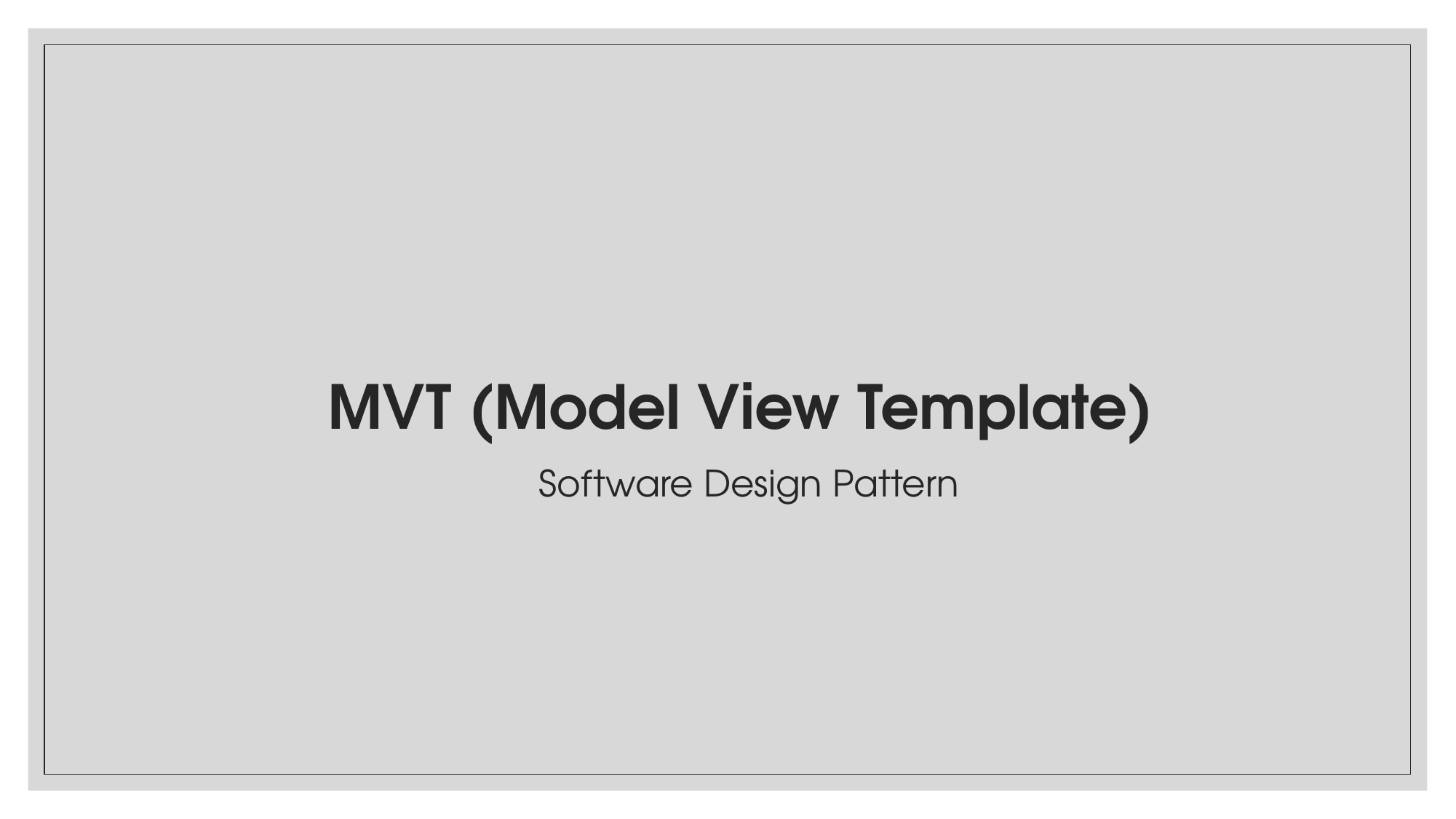

# MVT (Model View Template)
Software Design Pattern